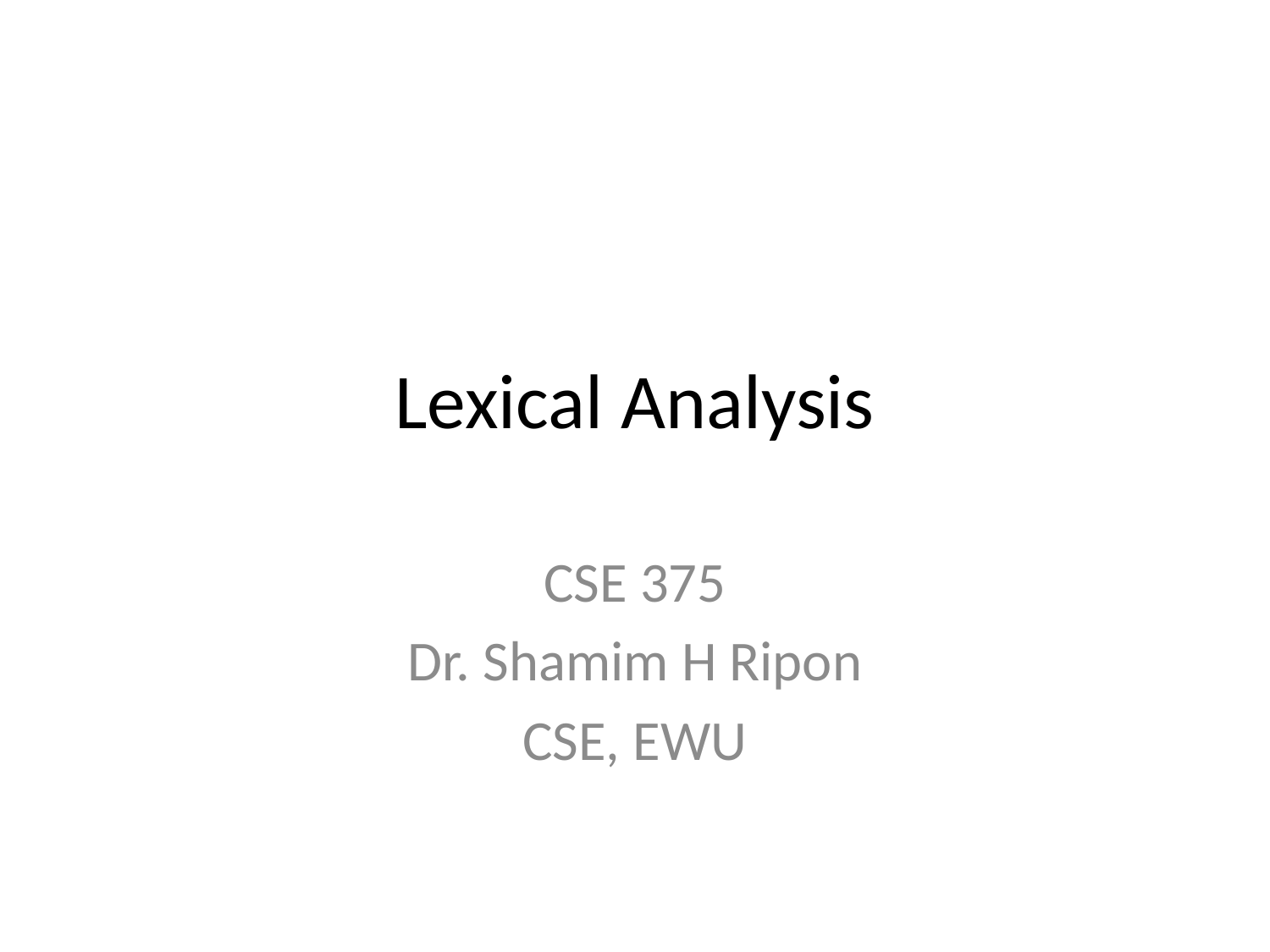

# Lexical Analysis
CSE 375
Dr. Shamim H Ripon
CSE, EWU